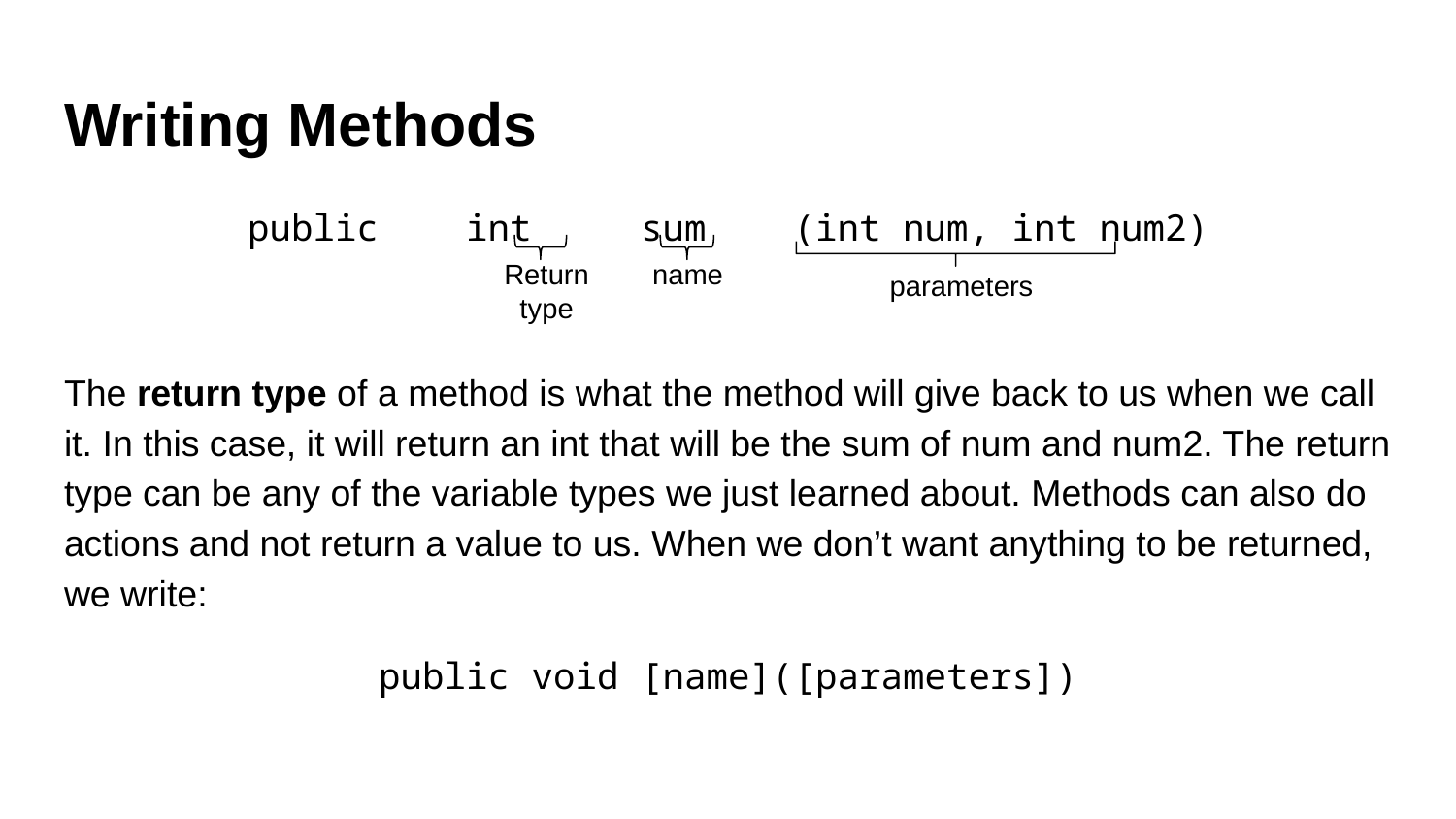

# Writing Methods

public    int     sum    (int num, int num2)

The return type of a method is what the method will give back to us when we call it. In this case, it will return an int that will be the sum of num and num2. The return type can be any of the variable types we just learned about. Methods can also do actions and not return a value to us. When we don’t want anything to be returned, we write:
public void [name]([parameters])

Return type
name
parameters